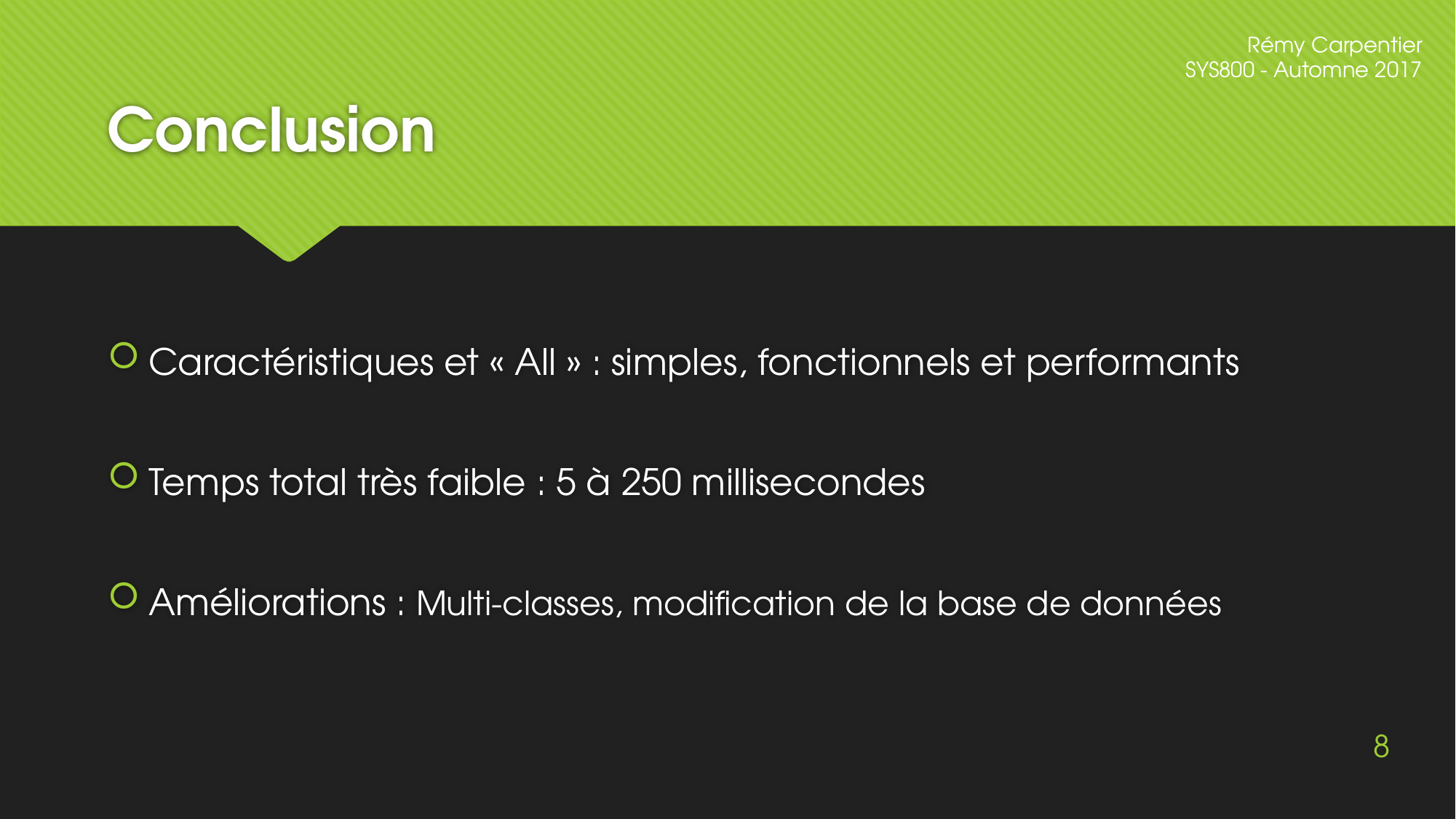

Rémy Carpentier
SYS800 - Automne 2017
# Conclusion
Caractéristiques et « All » : simples, fonctionnels et performants

Temps total très faible : 5 à 250 millisecondes

Améliorations : Multi-classes, modification de la base de données

8